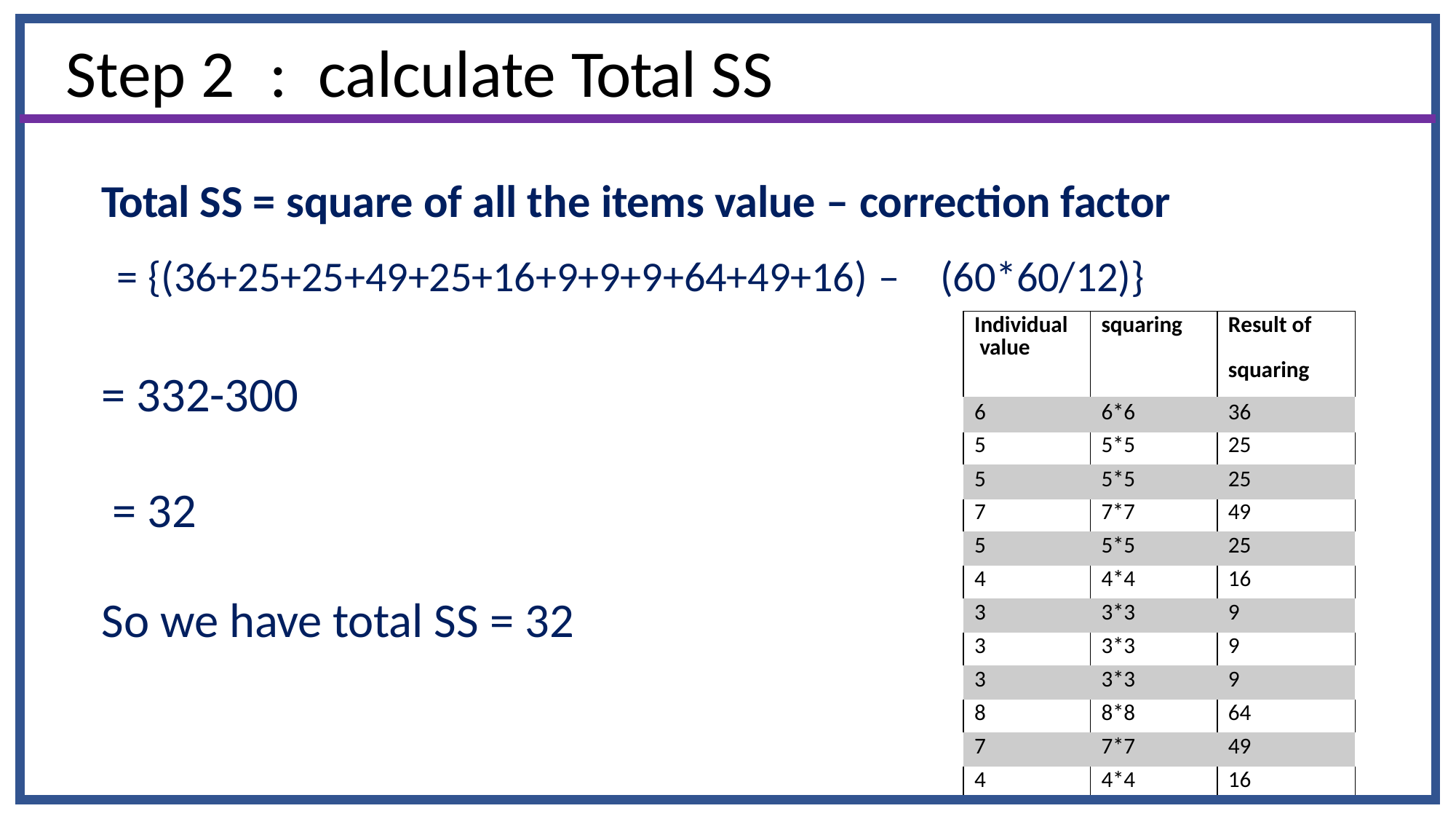

# Step 2	:	calculate Total SS
Total SS = square of all the items value – correction factor
= {(36+25+25+49+25+16+9+9+9+64+49+16) –	(60*60/12)}

= 332-300

= 32
| Individual value | squaring | Result of squaring |
| --- | --- | --- |
| 6 | 6\*6 | 36 |
| 5 | 5\*5 | 25 |
| 5 | 5\*5 | 25 |
| 7 | 7\*7 | 49 |
| 5 | 5\*5 | 25 |
| 4 | 4\*4 | 16 |
| 3 | 3\*3 | 9 |
| 3 | 3\*3 | 9 |
| 3 | 3\*3 | 9 |
| 8 | 8\*8 | 64 |
| 7 | 7\*7 | 49 |
| 4 | 4\*4 | 16 |
So we have total SS = 32